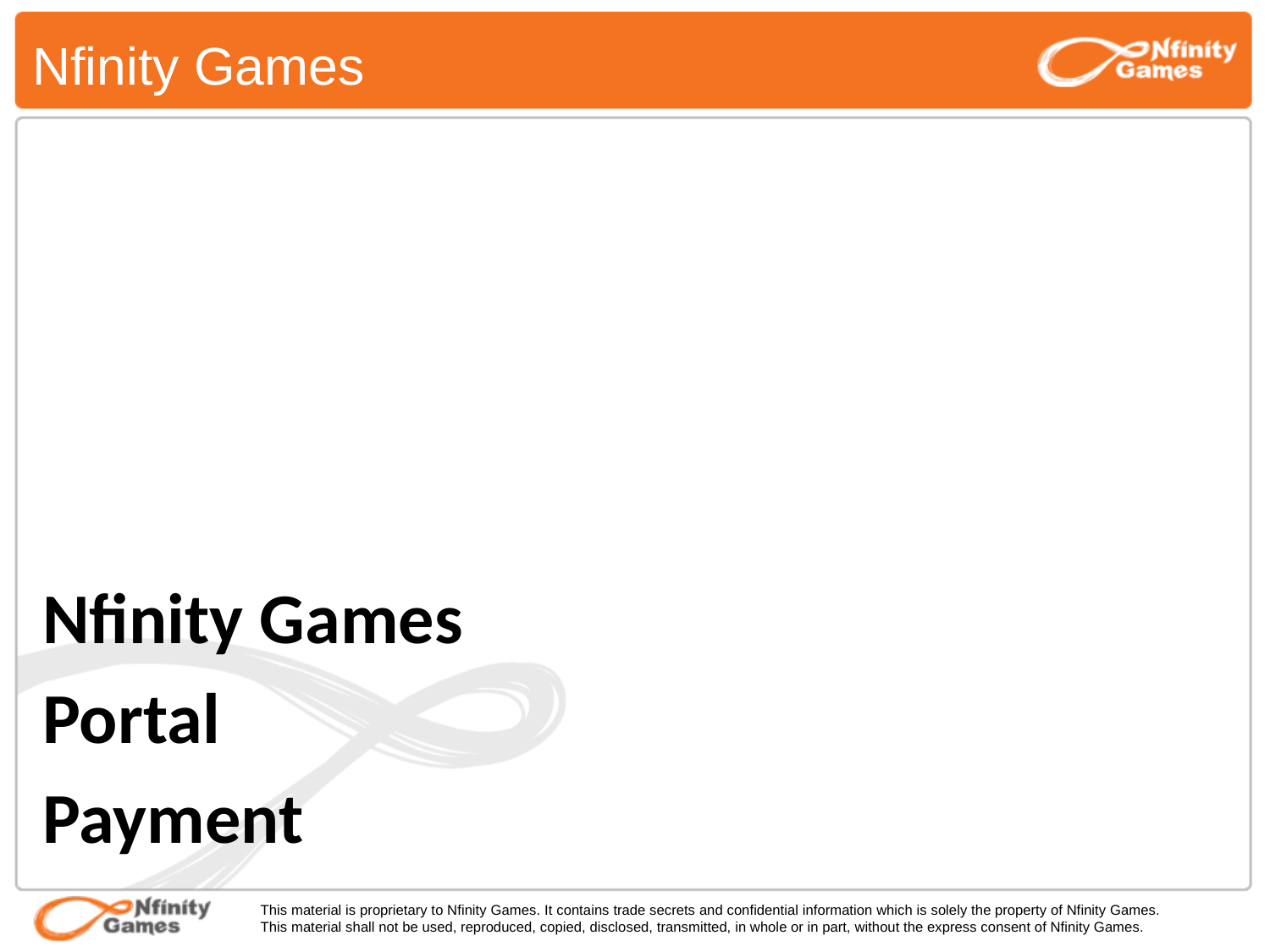

# Nfinity Games

Nfinity Games
Portal
Payment